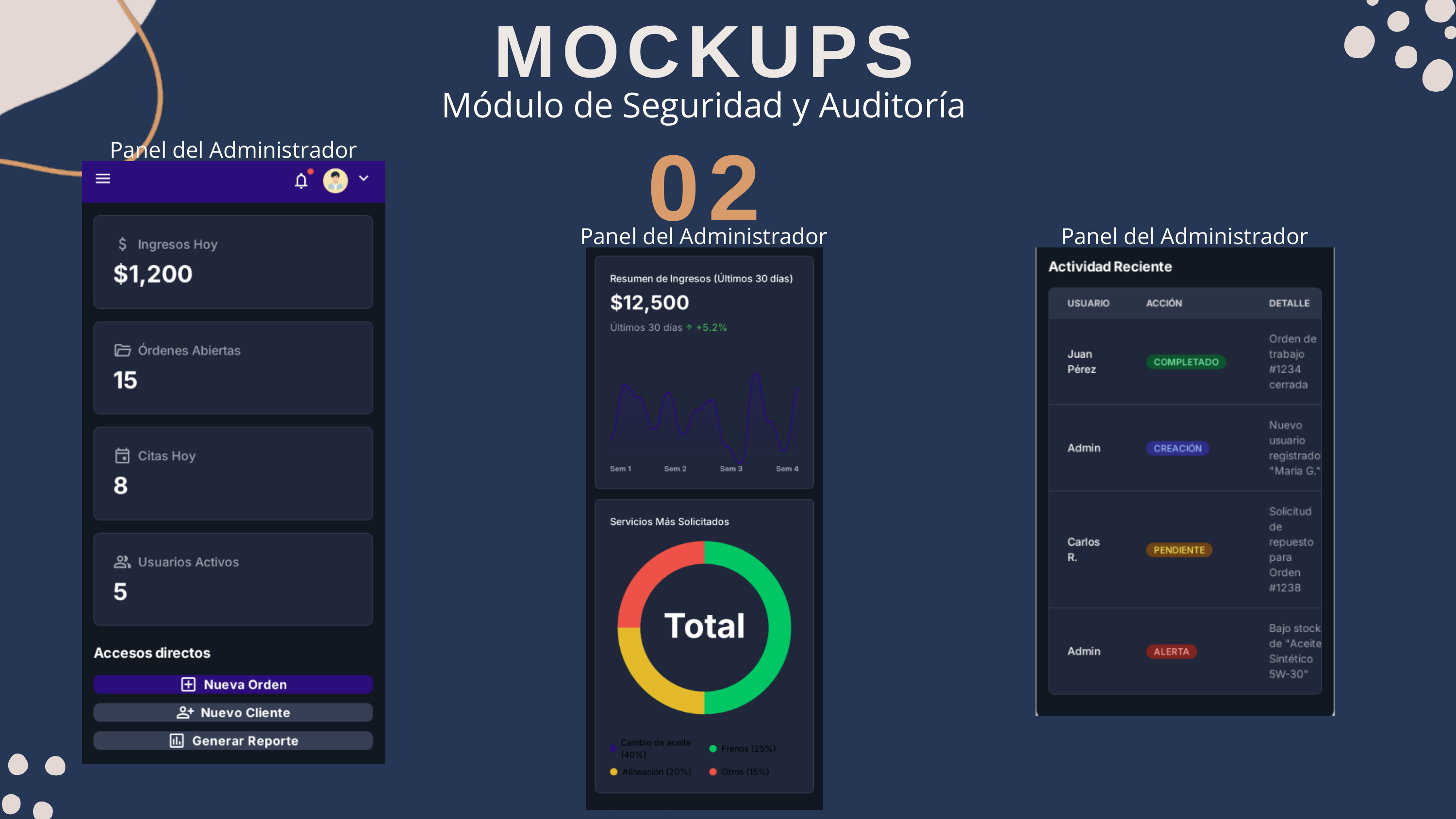

MOCKUPS
Módulo de Seguridad y Auditoría
02
Panel del Administrador

Panel del Administrador
Panel del Administrador